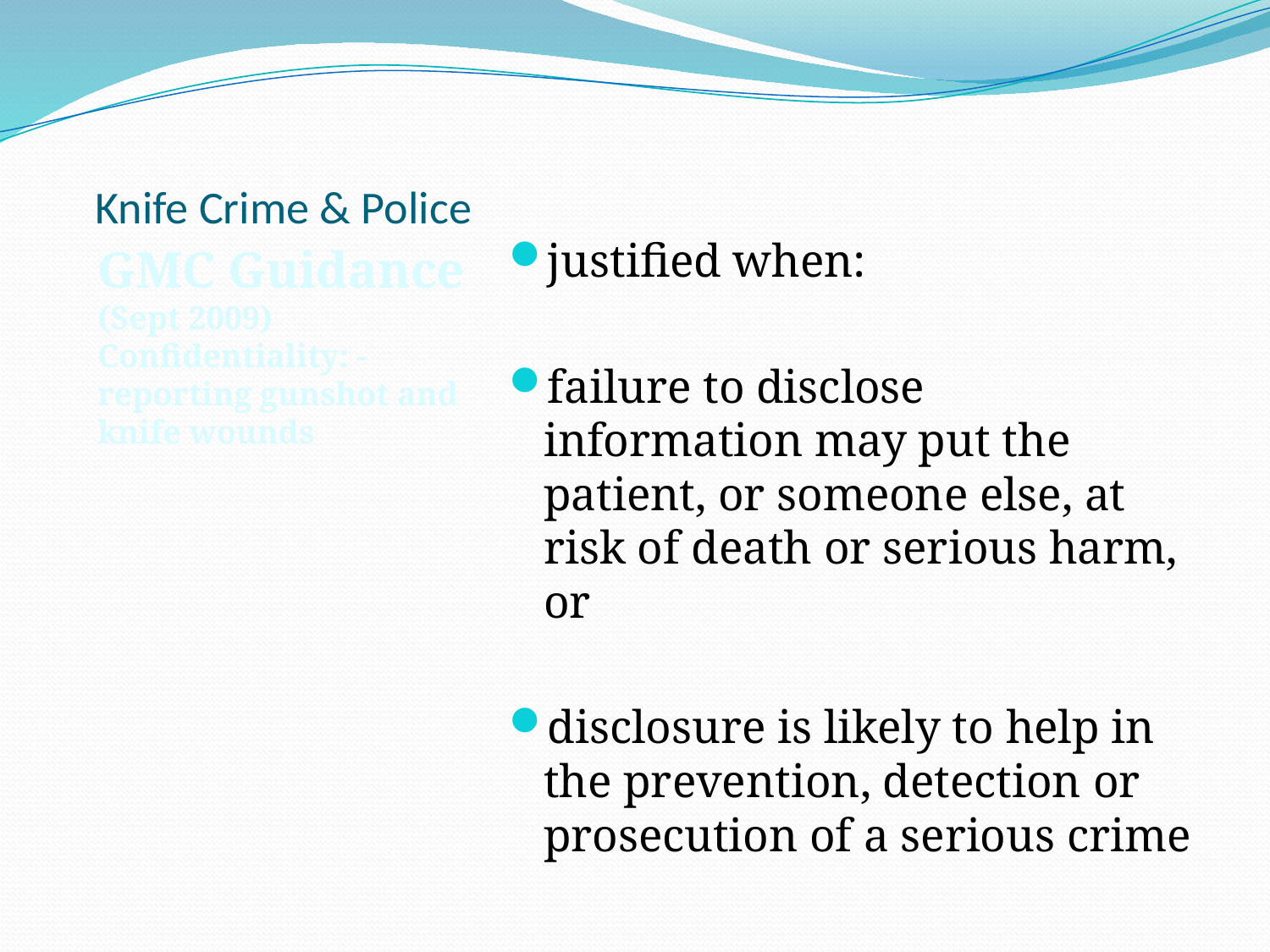

# Knife Crime & Police
GMC Guidance (Sept 2009) Confidentiality: - reporting gunshot and knife wounds
justified when:

failure to disclose information may put the patient, or someone else, at risk of death or serious harm, or

disclosure is likely to help in the prevention, detection or prosecution of a serious crime